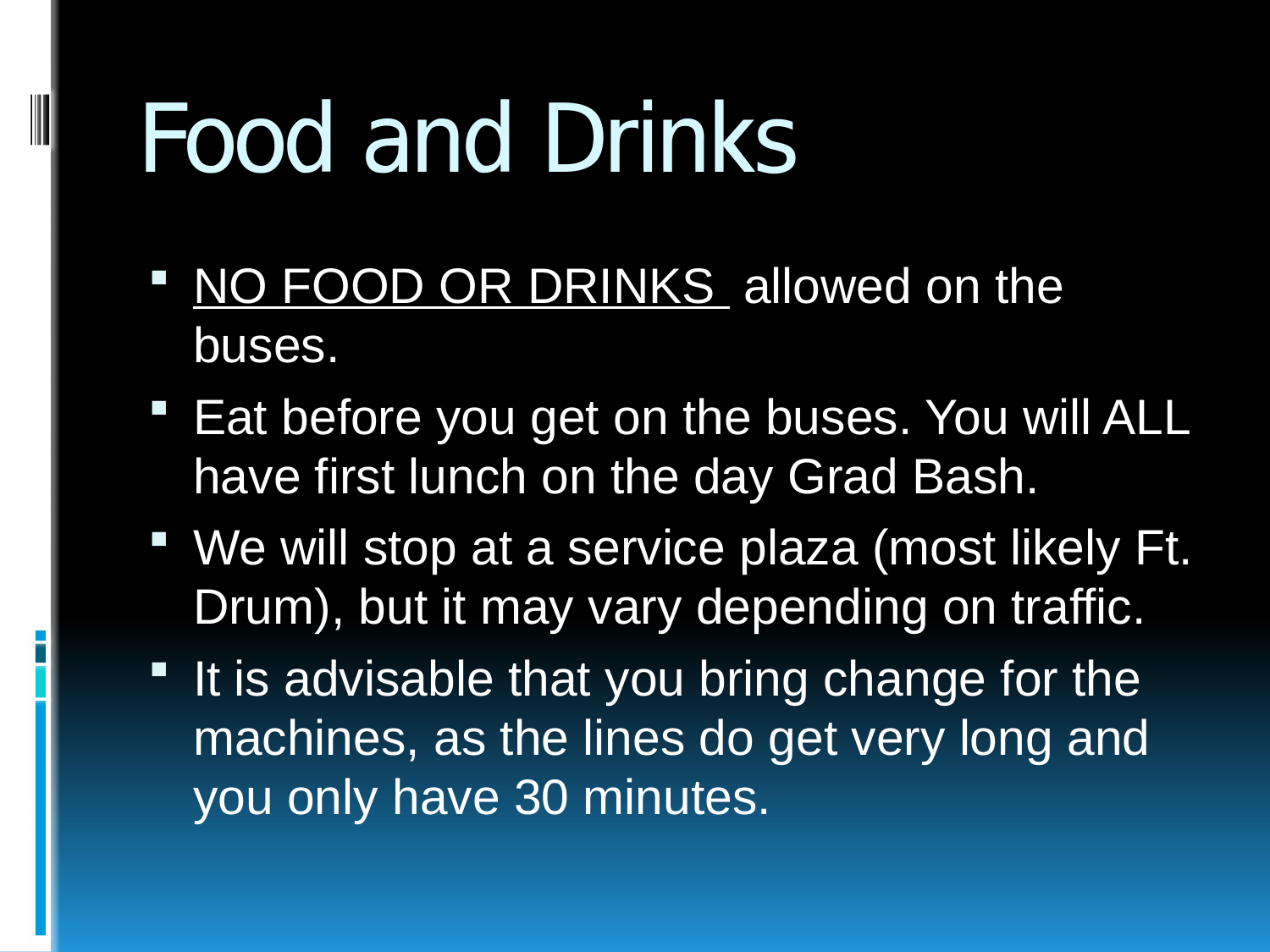

# Food and Drinks
NO FOOD OR DRINKS  allowed on the buses.
Eat before you get on the buses. You will ALL have first lunch on the day Grad Bash.
We will stop at a service plaza (most likely Ft. Drum), but it may vary depending on traffic.
It is advisable that you bring change for the machines, as the lines do get very long and you only have 30 minutes.